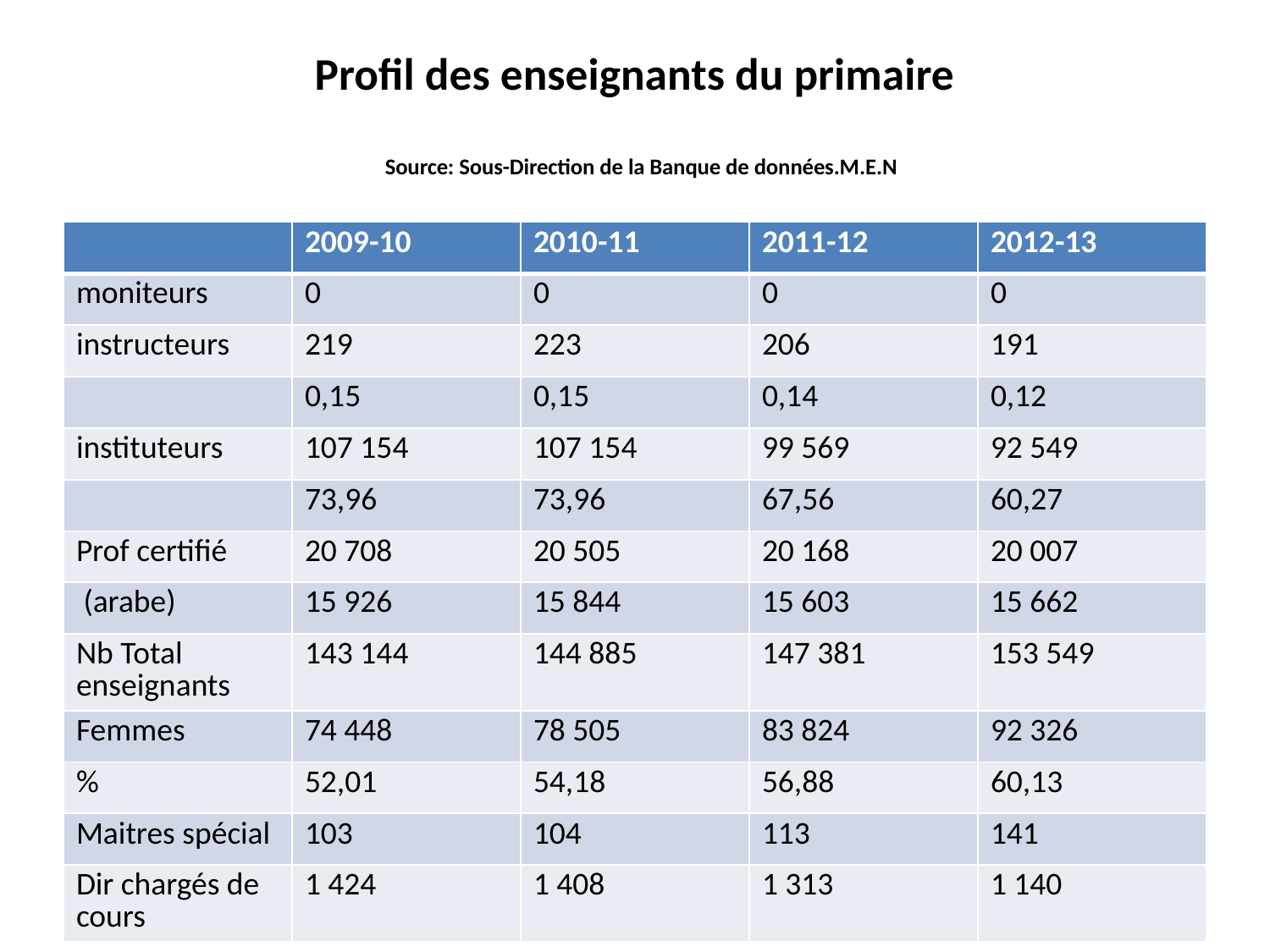

# Profil des enseignants du primaire Source: Sous-Direction de la Banque de données.M.E.N
|  | 2009-10 | 2010-11 | 2011-12 | 2012-13 |
| --- | --- | --- | --- | --- |
| moniteurs | 0 | 0 | 0 | 0 |
| instructeurs | 219 | 223 | 206 | 191 |
|  | 0,15 | 0,15 | 0,14 | 0,12 |
| instituteurs | 107 154 | 107 154 | 99 569 | 92 549 |
|  | 73,96 | 73,96 | 67,56 | 60,27 |
| Prof certifié | 20 708 | 20 505 | 20 168 | 20 007 |
| (arabe) | 15 926 | 15 844 | 15 603 | 15 662 |
| Nb Total enseignants | 143 144 | 144 885 | 147 381 | 153 549 |
| Femmes | 74 448 | 78 505 | 83 824 | 92 326 |
| % | 52,01 | 54,18 | 56,88 | 60,13 |
| Maitres spécial | 103 | 104 | 113 | 141 |
| Dir chargés de cours | 1 424 | 1 408 | 1 313 | 1 140 |